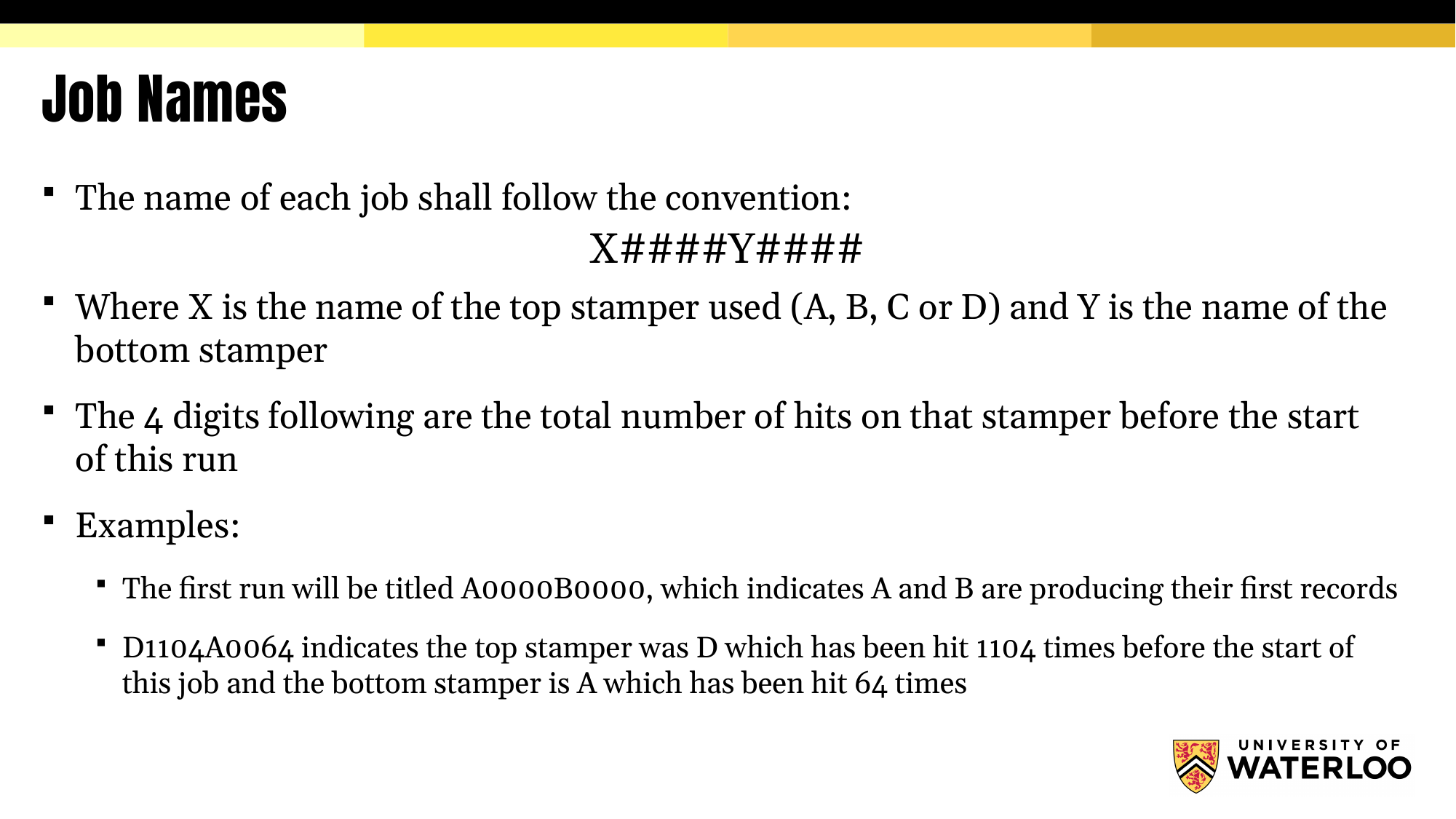

# Job Names
The name of each job shall follow the convention:
Where X is the name of the top stamper used (A, B, C or D) and Y is the name of the bottom stamper
The 4 digits following are the total number of hits on that stamper before the start of this run
Examples:
The first run will be titled A0000B0000, which indicates A and B are producing their first records
D1104A0064 indicates the top stamper was D which has been hit 1104 times before the start of this job and the bottom stamper is A which has been hit 64 times
X####Y####